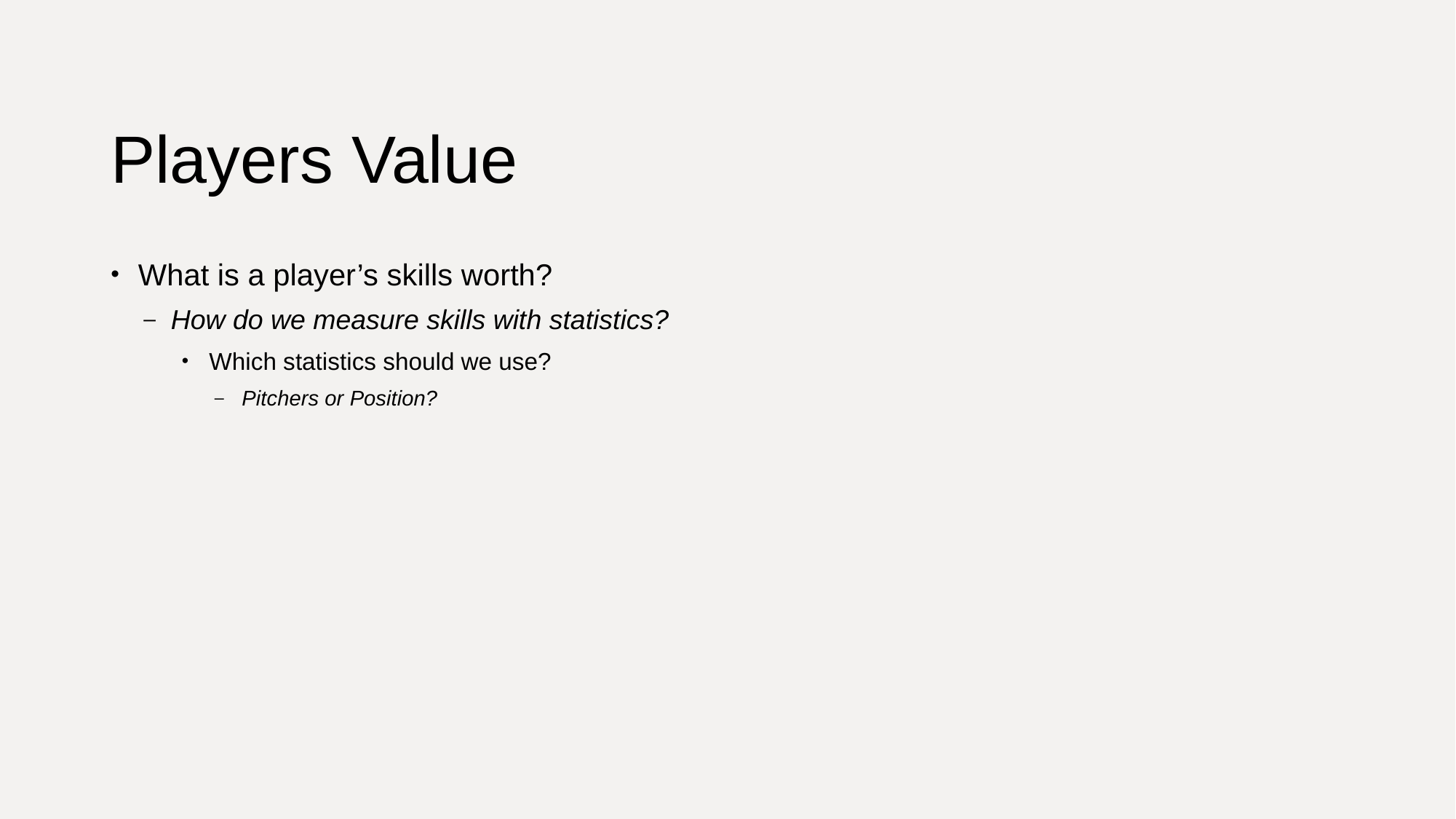

# Players Value
What is a player’s skills worth?
How do we measure skills with statistics?
Which statistics should we use?
Pitchers or Position?